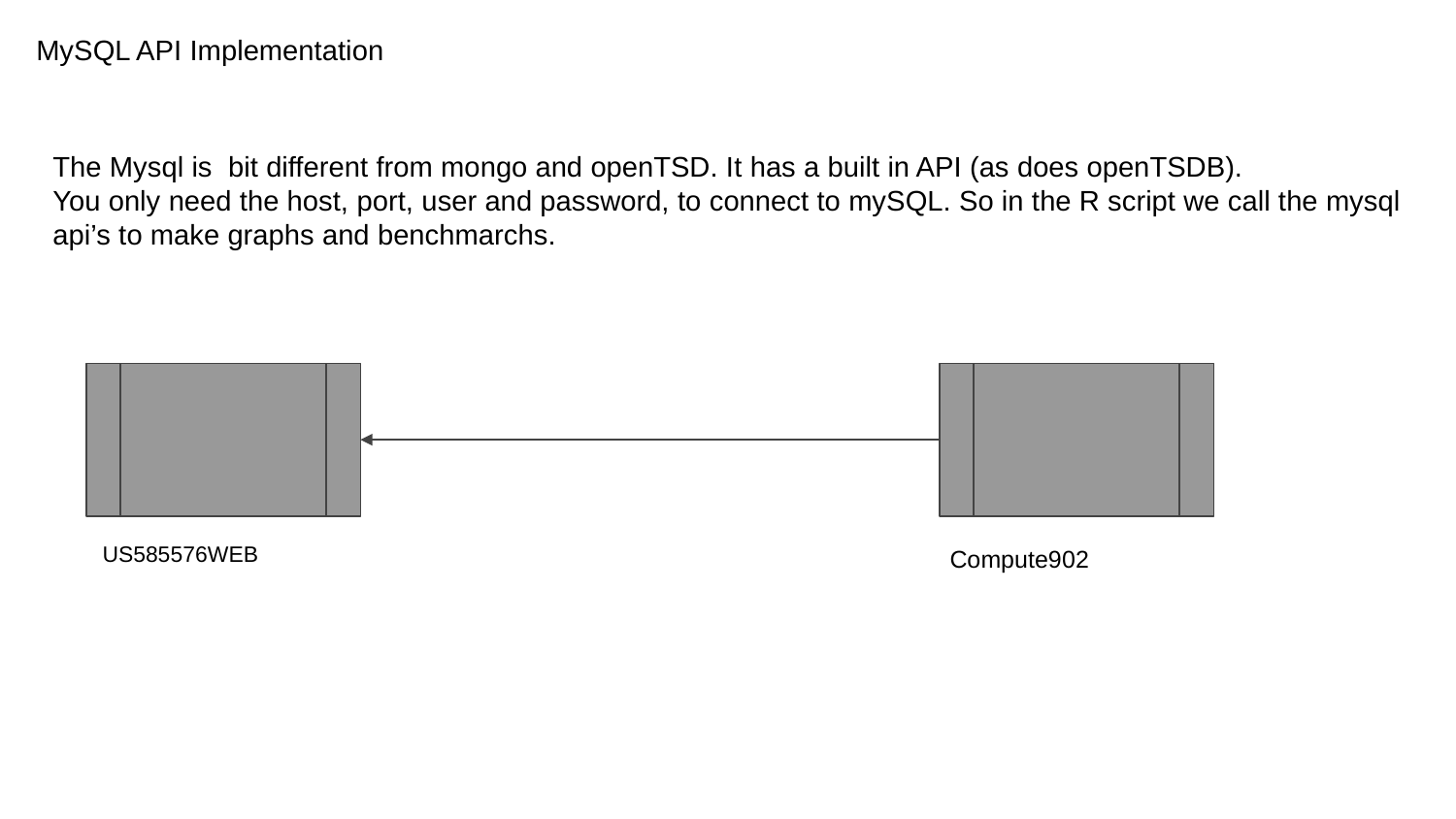

MySQL API Implementation
The Mysql is  bit different from mongo and openTSD. It has a built in API (as does openTSDB).
You only need the host, port, user and password, to connect to mySQL. So in the R script we call the mysql api’s to make graphs and benchmarchs.

US585576WEB
Compute902